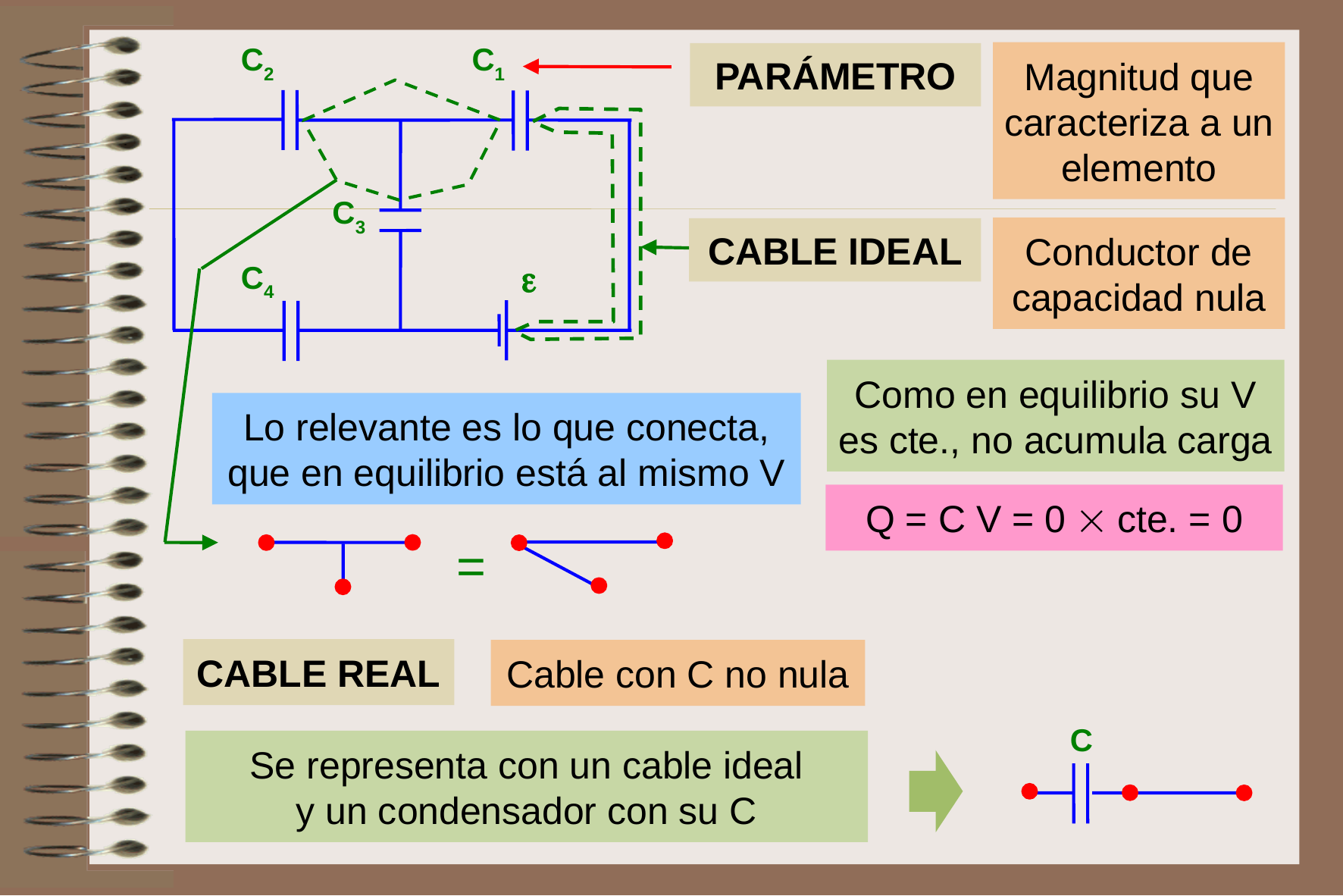

C2
C1

C3

C4
ε

Magnitud que caracteriza a un elemento
PARÁMETRO

Conductor de capacidad nula
CABLE IDEAL

Como en equilibrio su V es cte., no acumula carga
Lo relevante es lo que conecta, que en equilibrio está al mismo V
Q = C V = 0 × cte. = 0
=

CABLE REAL
Cable con C no nula
C

Se representa con un cable ideal
y un condensador con su C